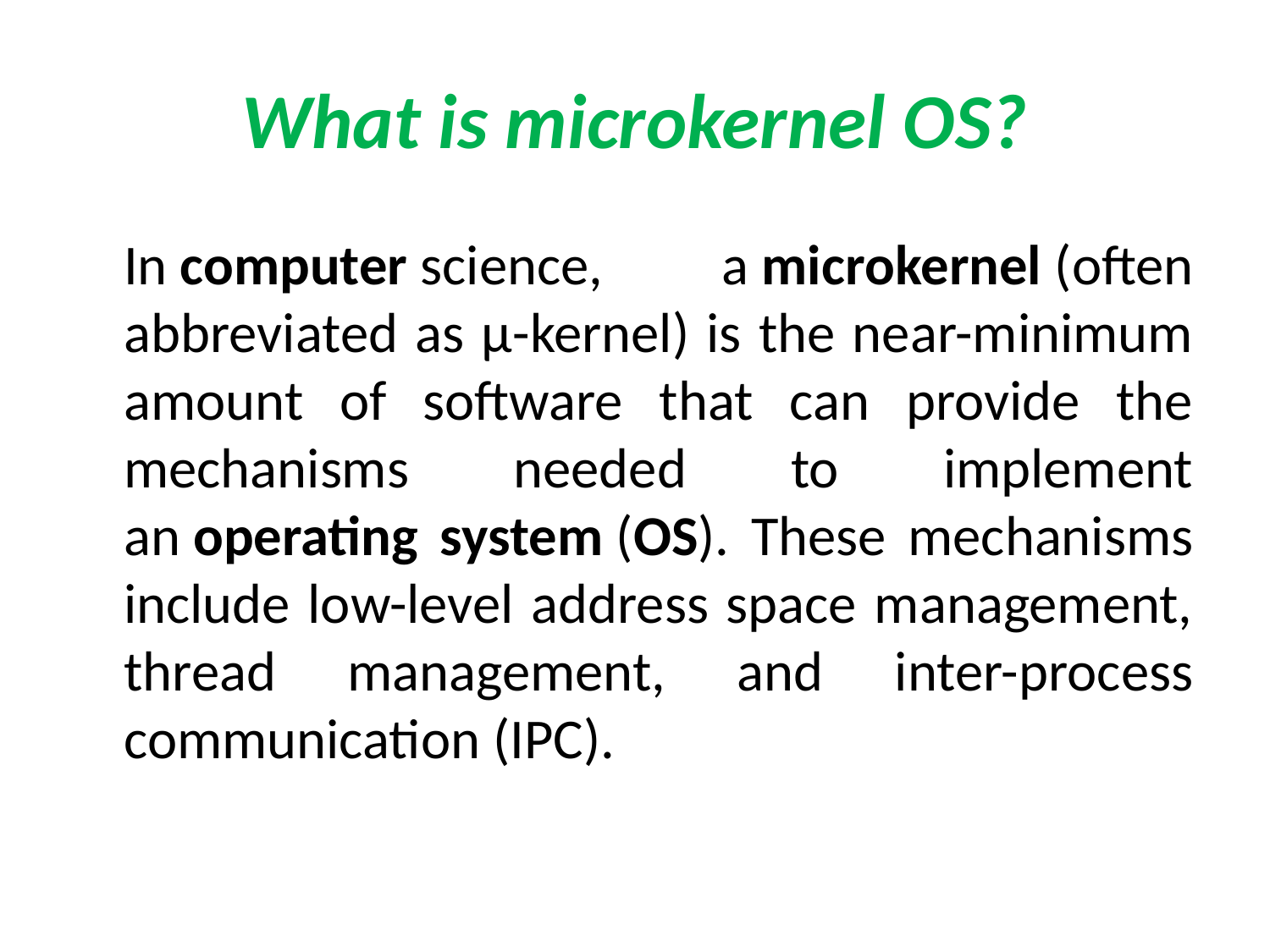

# What is microkernel OS?
	In computer science, a microkernel (often abbreviated as μ-kernel) is the near-minimum amount of software that can provide the mechanisms needed to implement an operating system (OS). These mechanisms include low-level address space management, thread management, and inter-process communication (IPC).